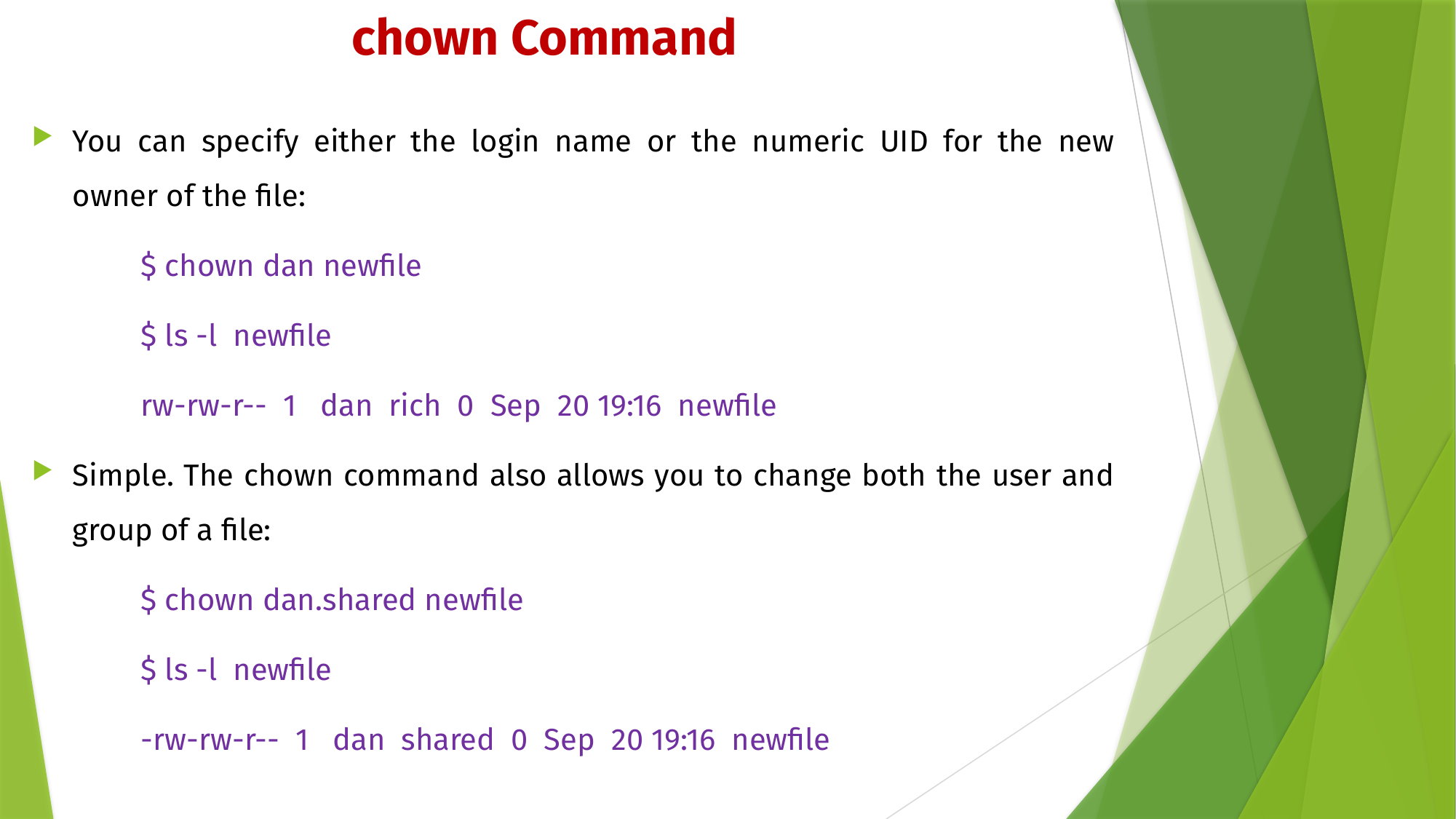

# chown Command
You can specify either the login name or the numeric UID for the new owner of the file:
	$ chown dan newfile
	$ ls -l  newfile
	rw-rw-r--  1   dan  rich  0  Sep  20 19:16  newfile
Simple. The chown command also allows you to change both the user and group of a file:
	$ chown dan.shared newfile
	$ ls -l  newfile
	-rw-rw-r--  1   dan  shared  0  Sep  20 19:16  newfile